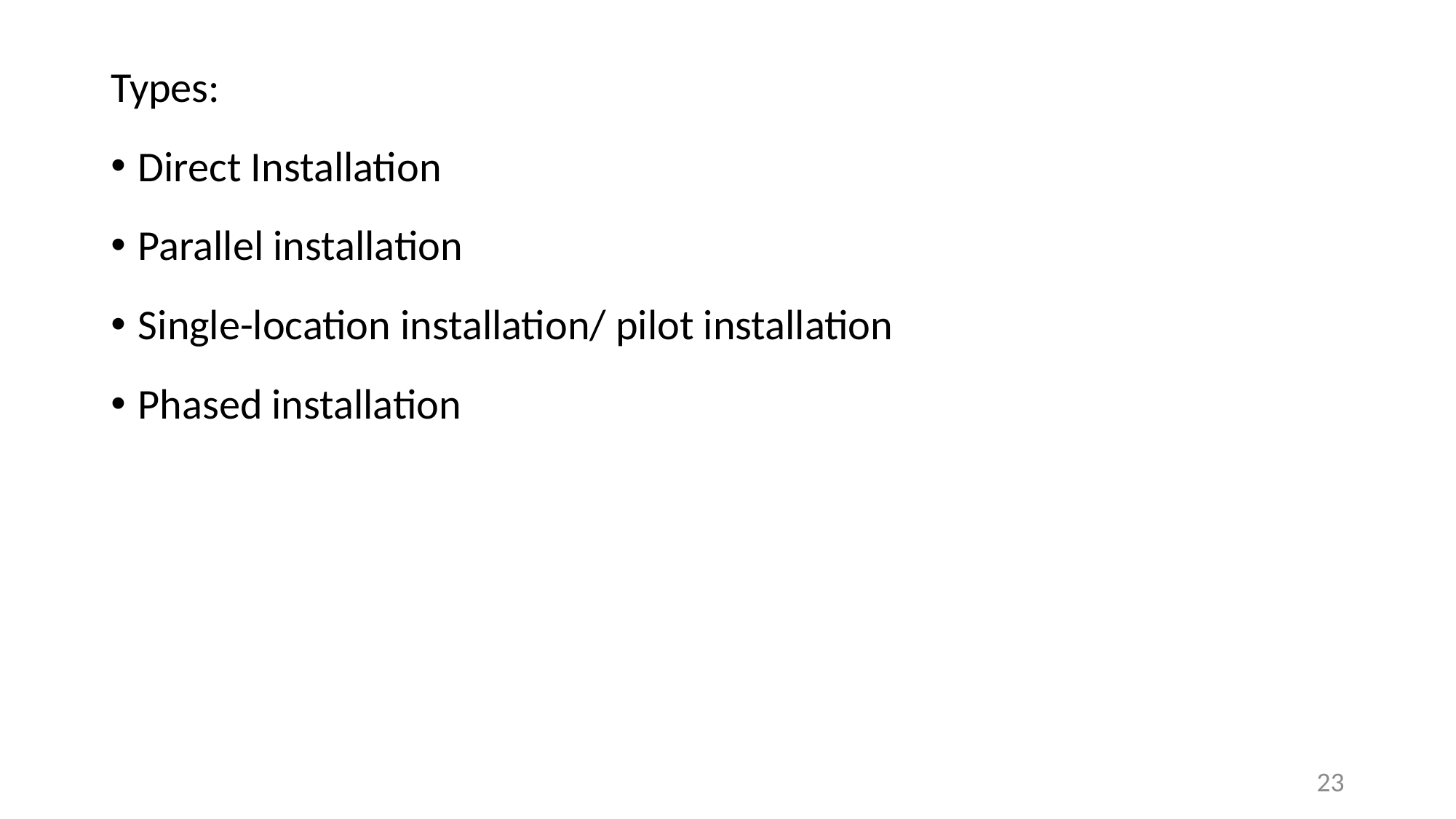

Types:
Direct Installation
Parallel installation
Single-location installation/ pilot installation
Phased installation
23